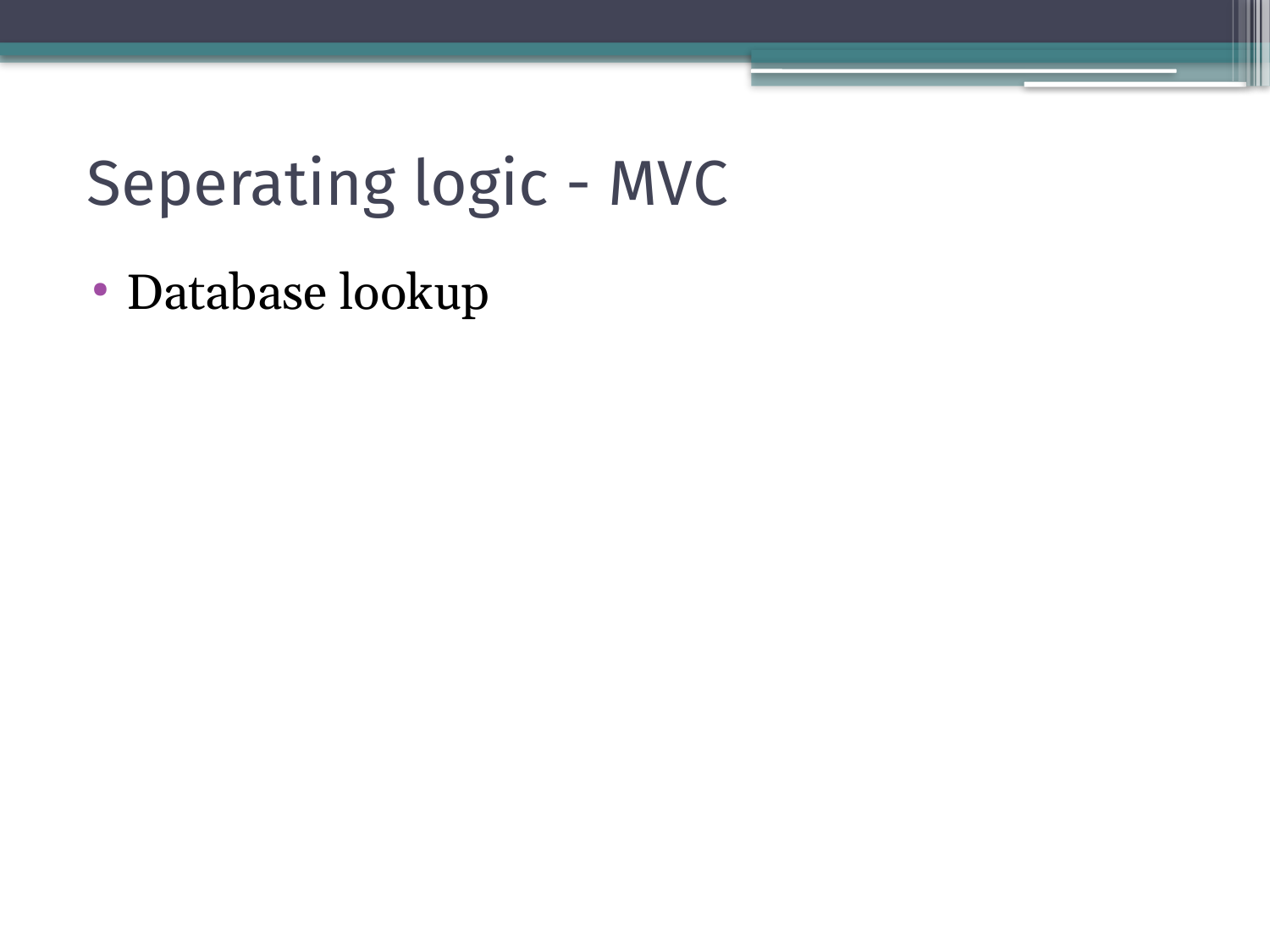

# Seperating logic - MVC
Database lookup